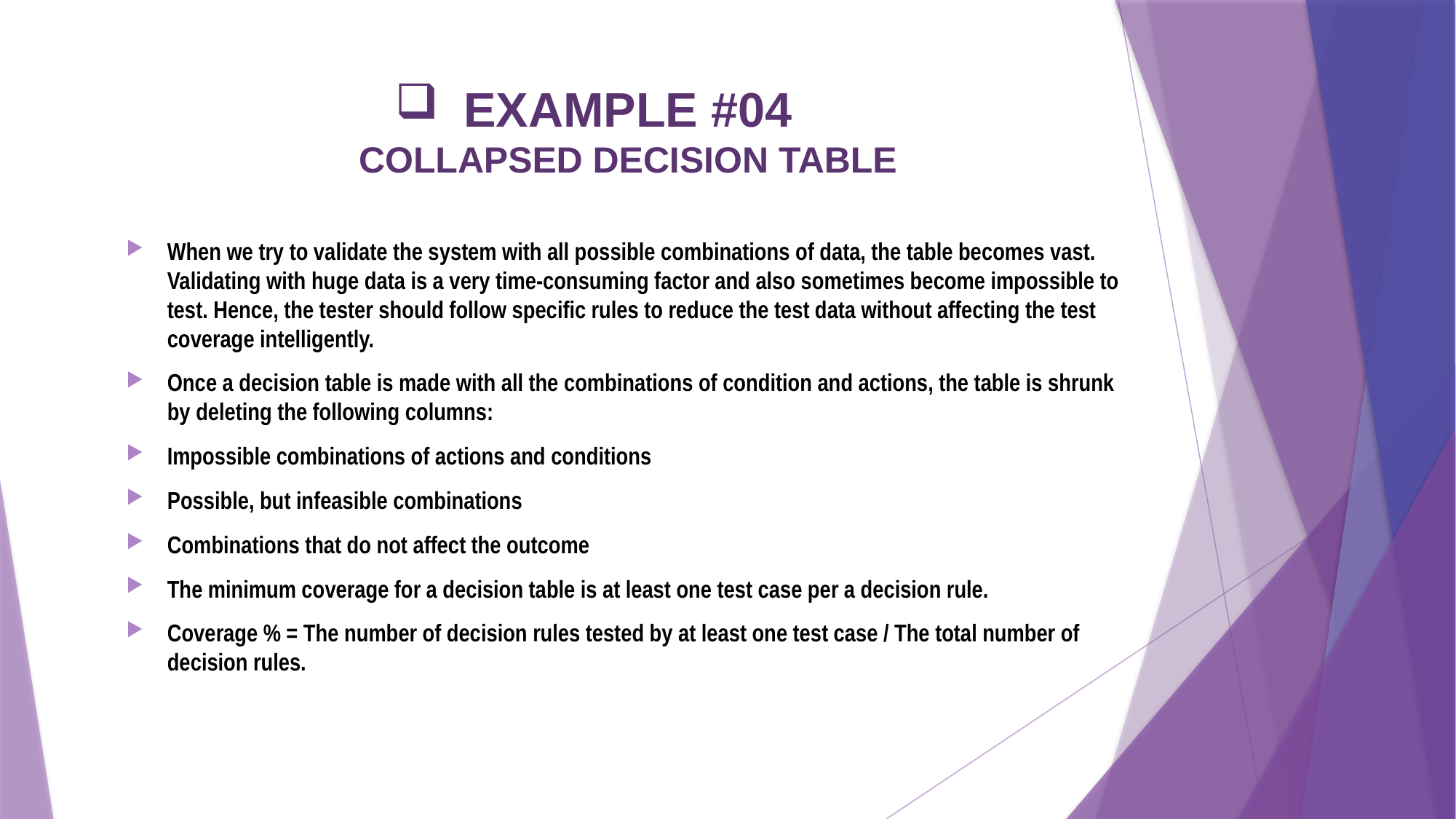

# EXAMPLE #04 COLLAPSED DECISION TABLE
When we try to validate the system with all possible combinations of data, the table becomes vast. Validating with huge data is a very time-consuming factor and also sometimes become impossible to test. Hence, the tester should follow specific rules to reduce the test data without affecting the test coverage intelligently.
Once a decision table is made with all the combinations of condition and actions, the table is shrunk by deleting the following columns:
Impossible combinations of actions and conditions
Possible, but infeasible combinations
Combinations that do not affect the outcome
The minimum coverage for a decision table is at least one test case per a decision rule.
Coverage % = The number of decision rules tested by at least one test case / The total number of decision rules.